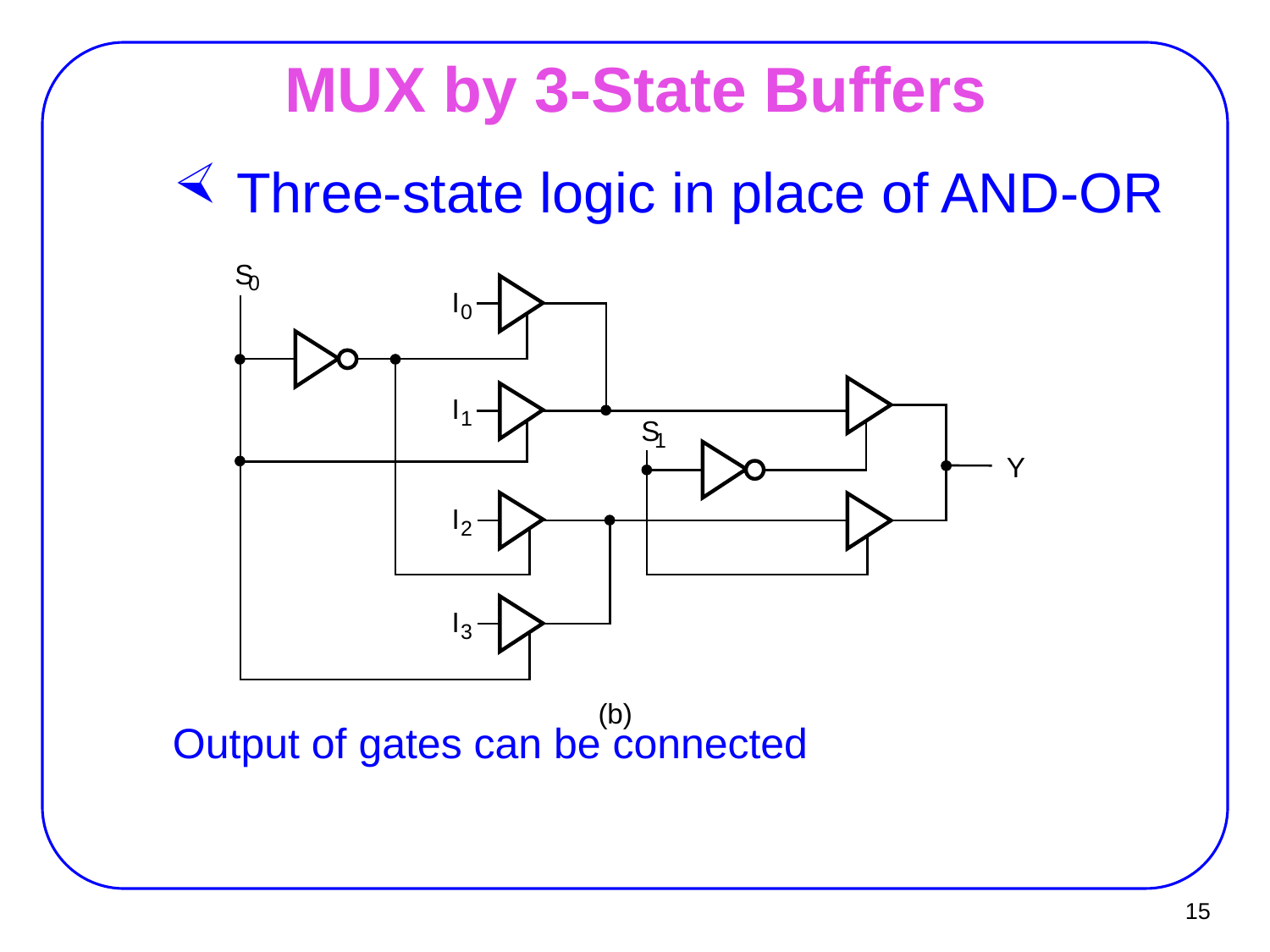

# MUX by 3-State Buffers
Three-state logic in place of AND-OR

S
0

I

0

I

1

S

1

Y

I
2

I
3
(b)
Output of gates can be connected

15